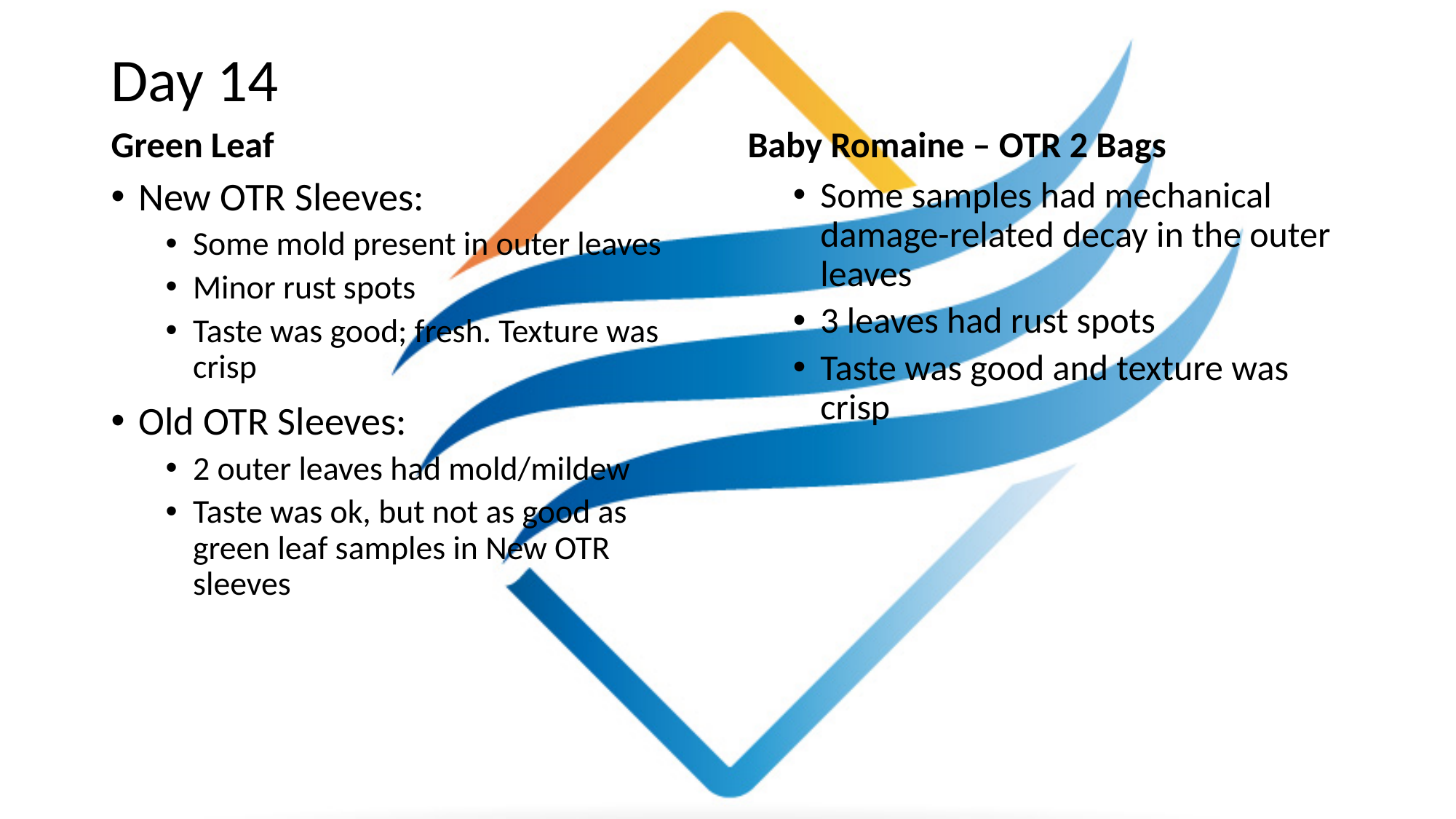

# Day 14
Green Leaf
Baby Romaine – OTR 2 Bags
New OTR Sleeves:
Some mold present in outer leaves
Minor rust spots
Taste was good; fresh. Texture was crisp
Old OTR Sleeves:
2 outer leaves had mold/mildew
Taste was ok, but not as good as green leaf samples in New OTR sleeves
Some samples had mechanical damage-related decay in the outer leaves
3 leaves had rust spots
Taste was good and texture was crisp